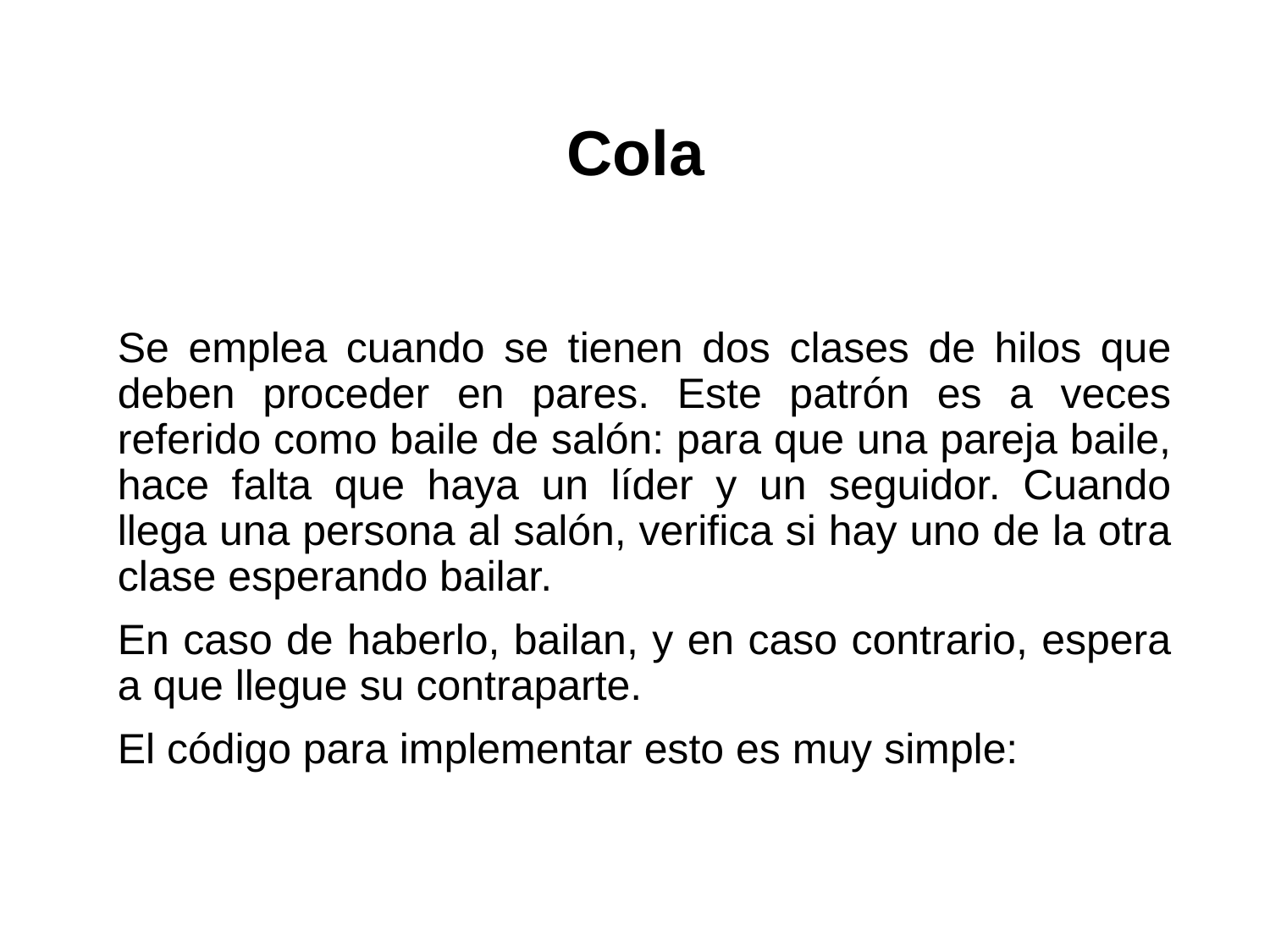

Cola

Se emplea cuando se tienen dos clases de hilos que deben proceder en pares. Este patrón es a veces referido como baile de salón: para que una pareja baile, hace falta que haya un líder y un seguidor. Cuando llega una persona al salón, verifica si hay uno de la otra clase esperando bailar.
En caso de haberlo, bailan, y en caso contrario, espera a que llegue su contraparte.
El código para implementar esto es muy simple: